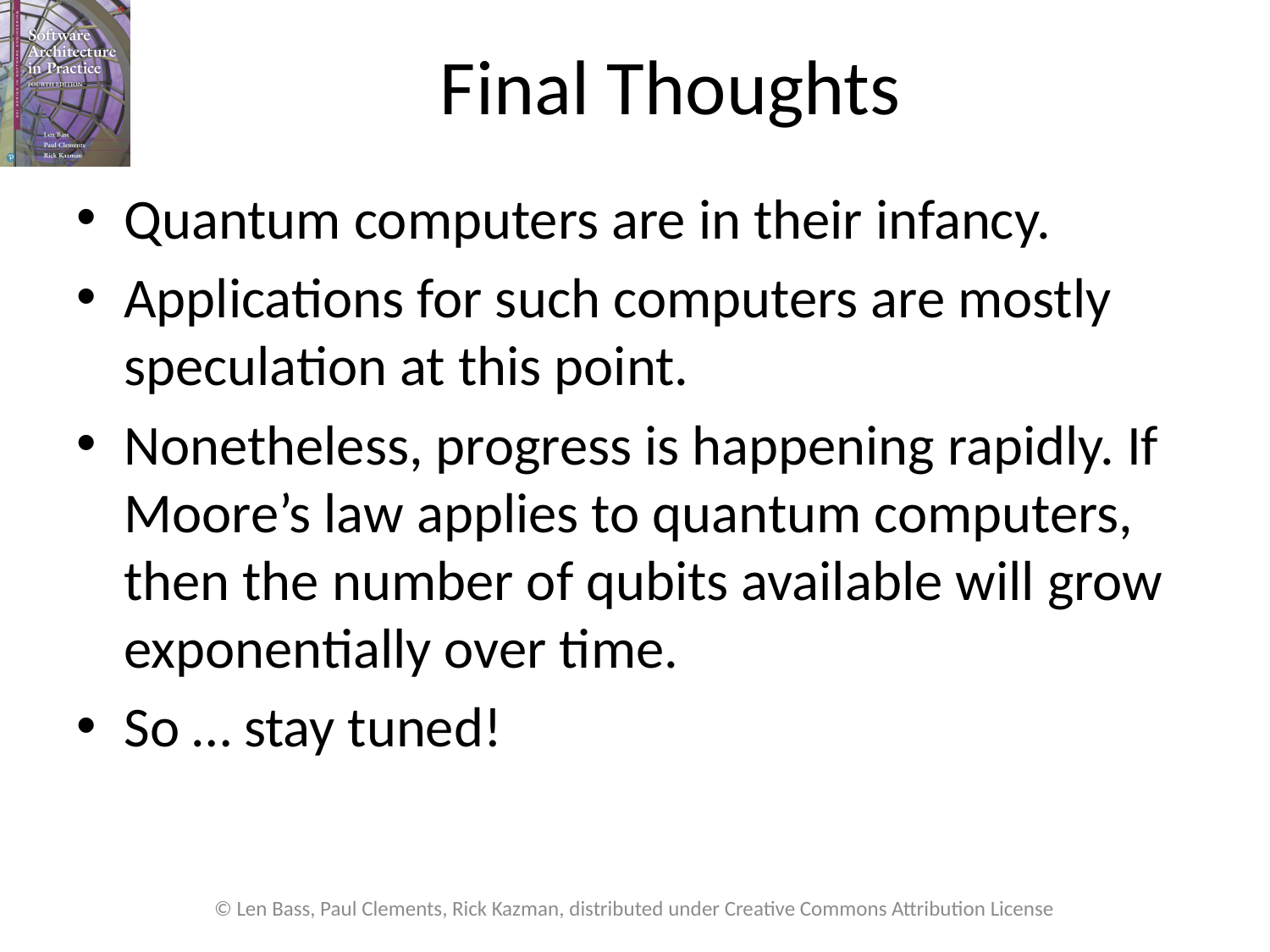

# Final Thoughts
Quantum computers are in their infancy.
Applications for such computers are mostly speculation at this point.
Nonetheless, progress is happening rapidly. If Moore’s law applies to quantum computers, then the number of qubits available will grow exponentially over time.
So … stay tuned!

© Len Bass, Paul Clements, Rick Kazman, distributed under Creative Commons Attribution License